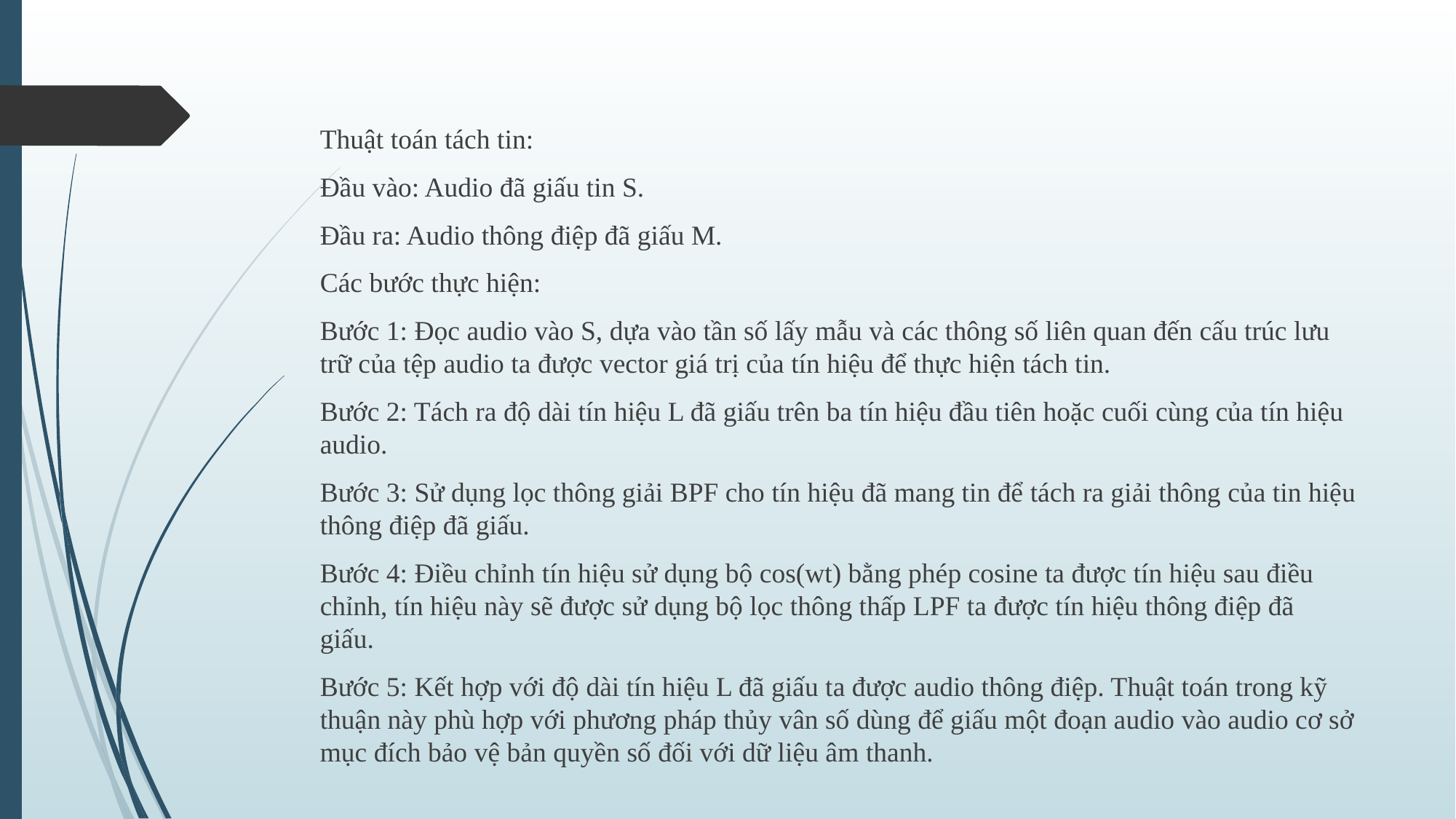

Thuật toán tách tin:
Đầu vào: Audio đã giấu tin S.
Đầu ra: Audio thông điệp đã giấu M.
Các bước thực hiện:
Bước 1: Đọc audio vào S, dựa vào tần số lấy mẫu và các thông số liên quan đến cấu trúc lưu trữ của tệp audio ta được vector giá trị của tín hiệu để thực hiện tách tin.
Bước 2: Tách ra độ dài tín hiệu L đã giấu trên ba tín hiệu đầu tiên hoặc cuối cùng của tín hiệu audio.
Bước 3: Sử dụng lọc thông giải BPF cho tín hiệu đã mang tin để tách ra giải thông của tin hiệu thông điệp đã giấu.
Bước 4: Điều chỉnh tín hiệu sử dụng bộ cos(wt) bằng phép cosine ta được tín hiệu sau điều chỉnh, tín hiệu này sẽ được sử dụng bộ lọc thông thấp LPF ta được tín hiệu thông điệp đã giấu.
Bước 5: Kết hợp với độ dài tín hiệu L đã giấu ta được audio thông điệp. Thuật toán trong kỹ thuận này phù hợp với phương pháp thủy vân số dùng để giấu một đoạn audio vào audio cơ sở mục đích bảo vệ bản quyền số đối với dữ liệu âm thanh.